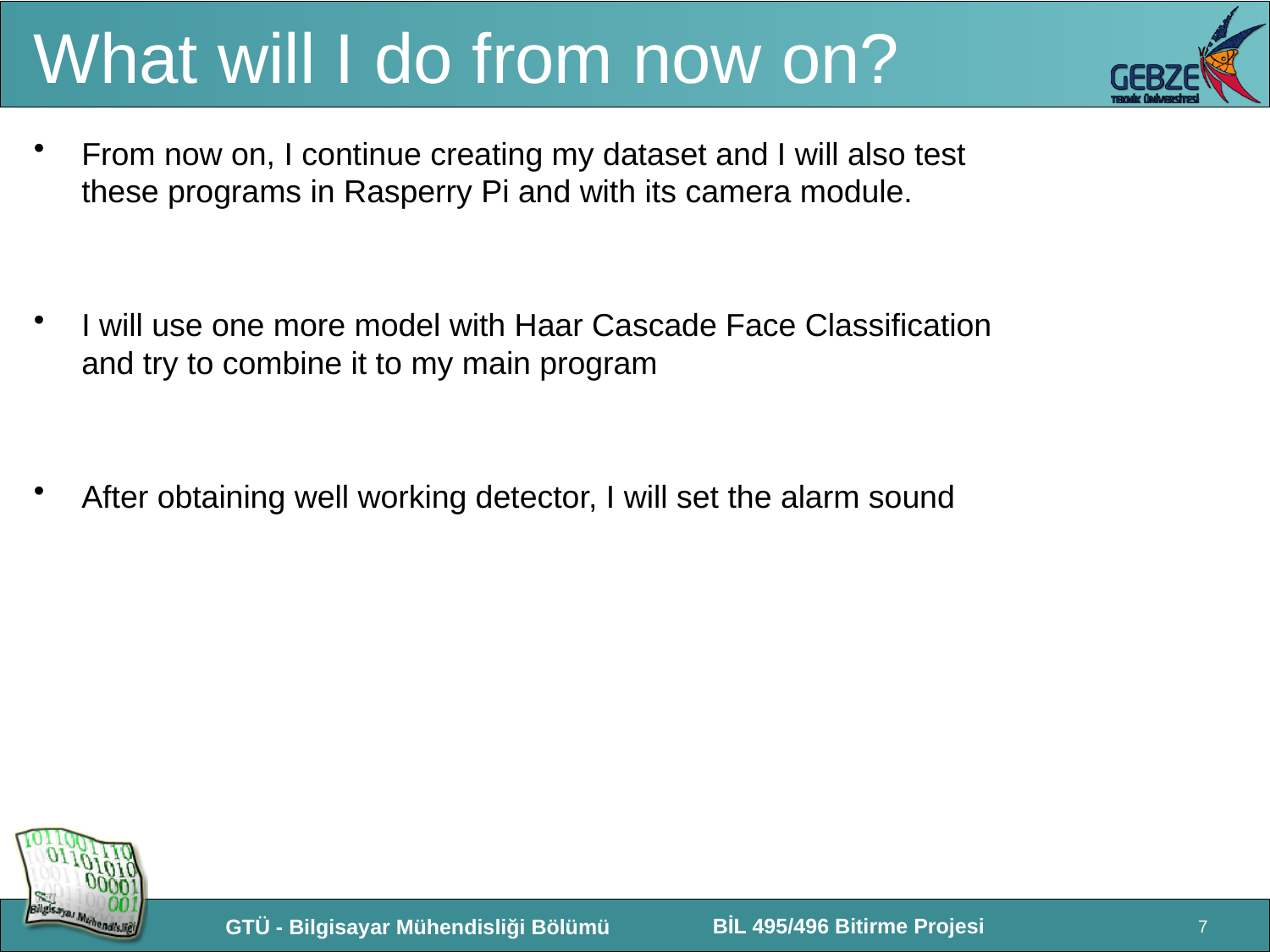

# What will I do from now on?
From now on, I continue creating my dataset and I will also test these programs in Rasperry Pi and with its camera module.

I will use one more model with Haar Cascade Face Classification and try to combine it to my main program

After obtaining well working detector, I will set the alarm sound

7